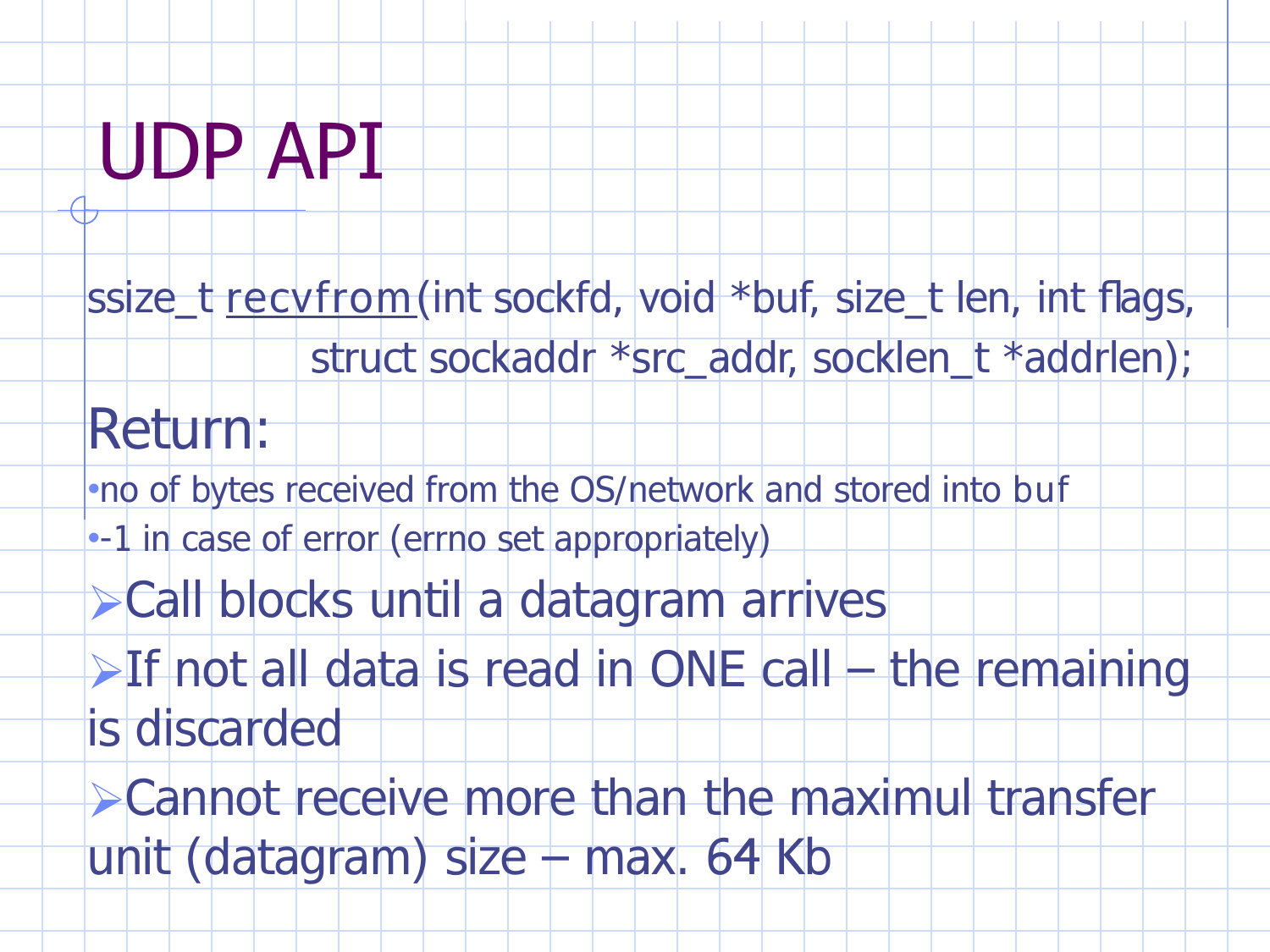

# UDP API
ssize_t recvfrom(int sockfd, void *buf, size_t len, int flags,
                 struct sockaddr *src_addr, socklen_t *addrlen);
Return:
no of bytes received from the OS/network and stored into buf
-1 in case of error (errno set appropriately)
Call blocks until a datagram arrives
If not all data is read in ONE call – the remaining is discarded
Cannot receive more than the maximul transfer unit (datagram) size – max. 64 Kb